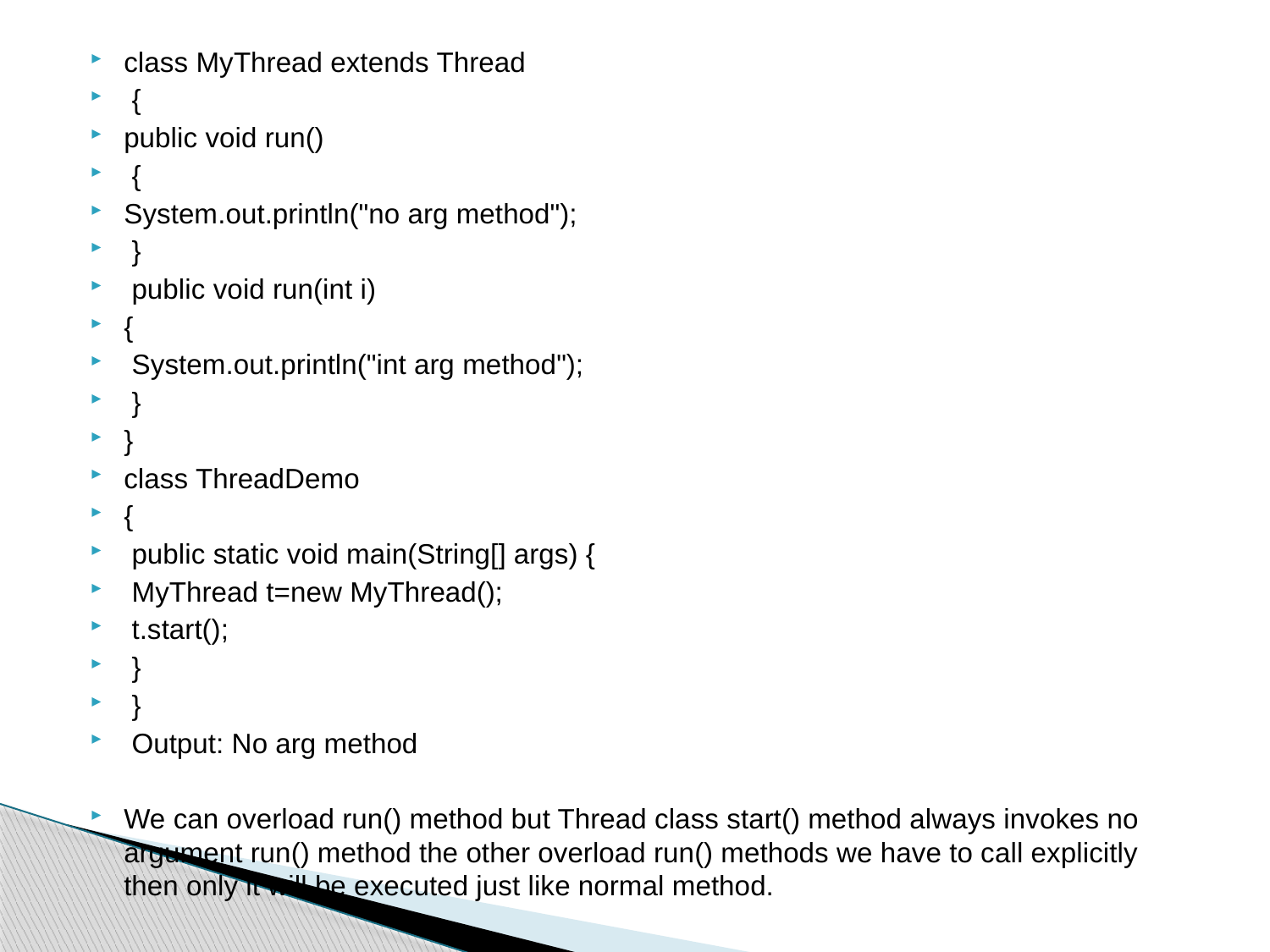

class MyThread extends Thread
 {
public void run()
 {
System.out.println("no arg method");
 }
 public void run(int i)
{
 System.out.println("int arg method");
 }
}
class ThreadDemo
{
 public static void main(String[] args) {
 MyThread t=new MyThread();
 t.start();
 }
 }
 Output: No arg method

We can overload run() method but Thread class start() method always invokes no argument run() method the other overload run() methods we have to call explicitly then only it will be executed just like normal method.